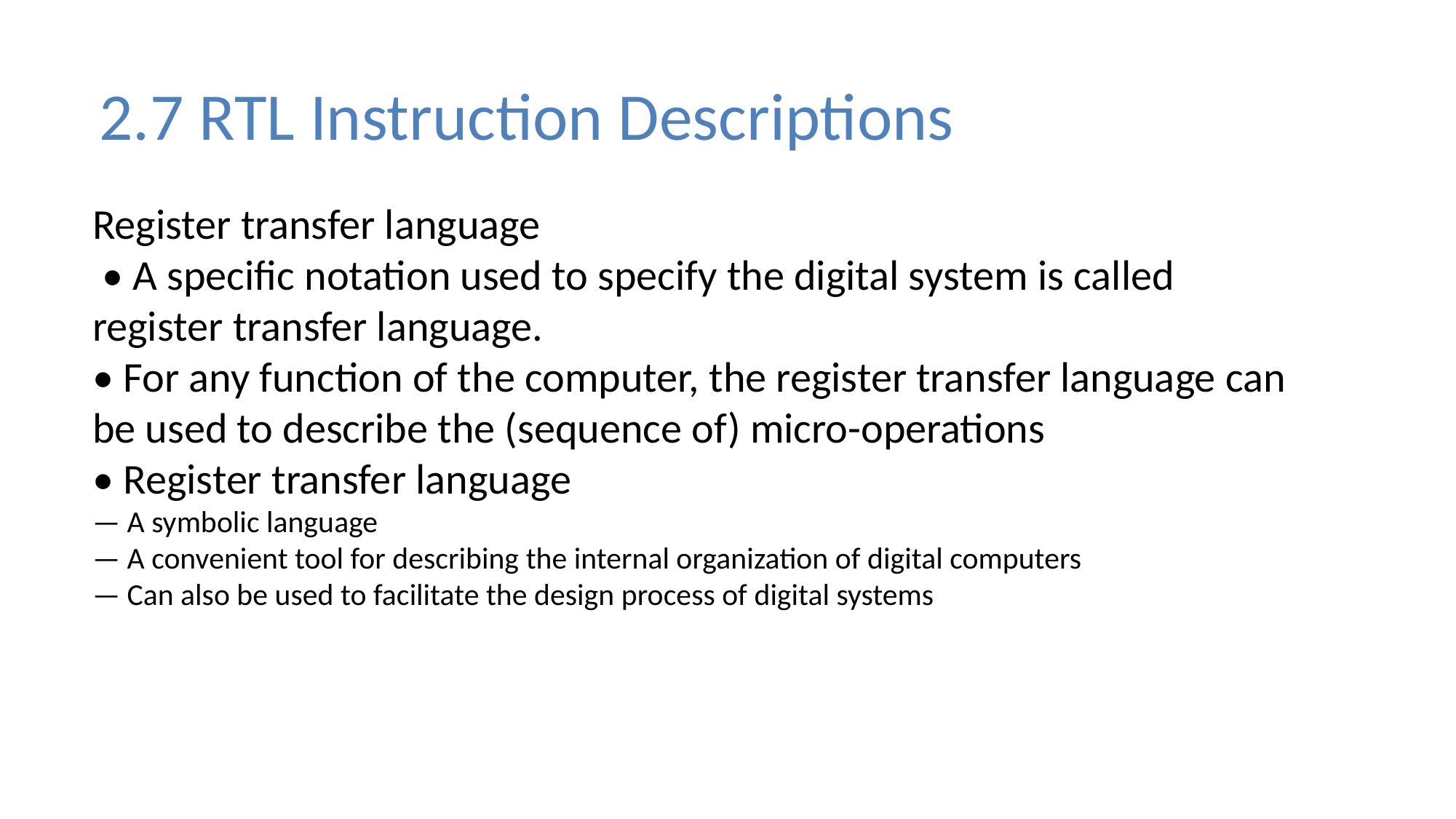

# 2.7 RTL Instruction Descriptions
Register transfer language
 • A specific notation used to specify the digital system is called register transfer language.
• For any function of the computer, the register transfer language can be used to describe the (sequence of) micro-operations
• Register transfer language
— A symbolic language
— A convenient tool for describing the internal organization of digital computers
— Can also be used to facilitate the design process of digital systems